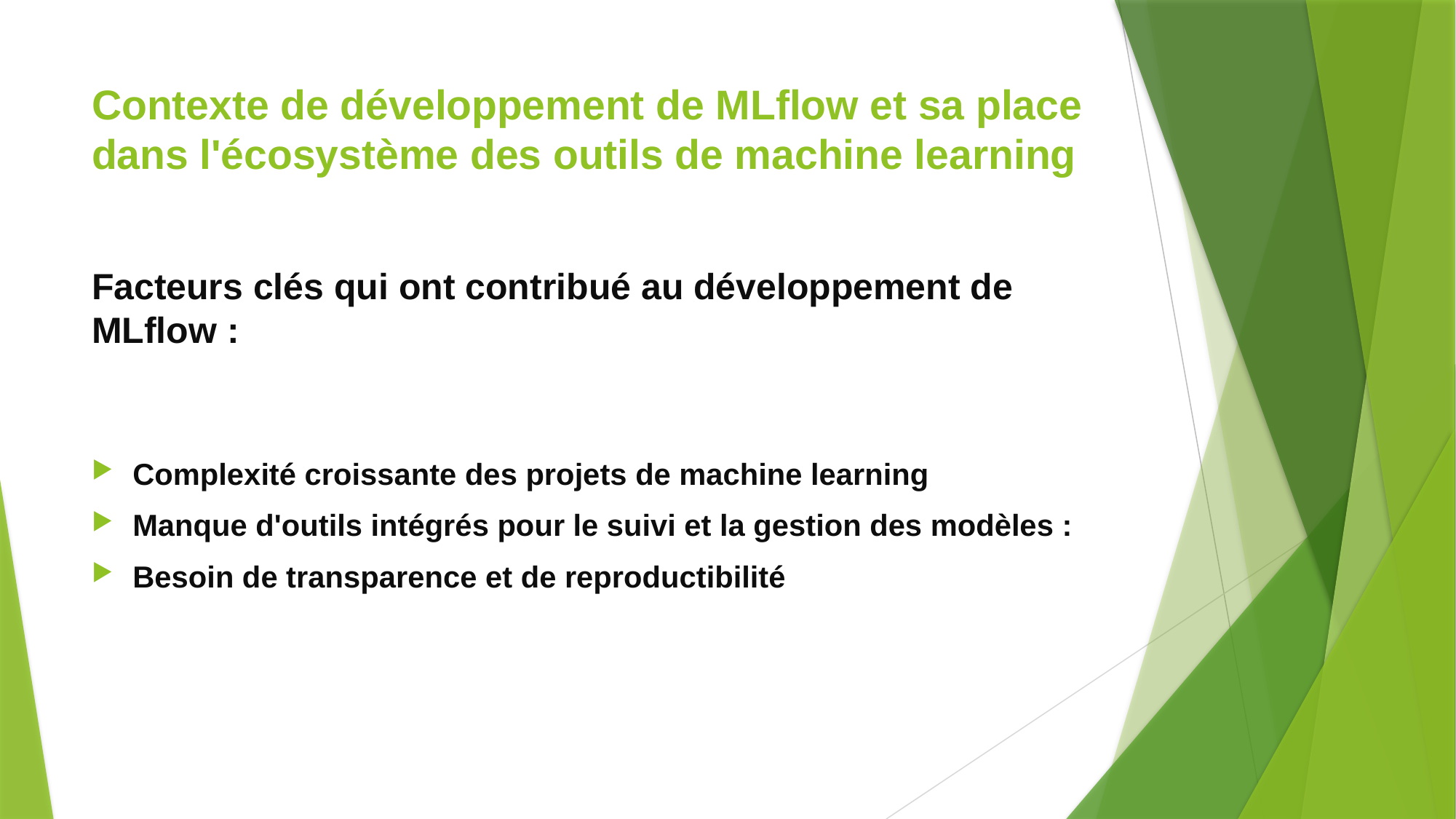

# Contexte de développement de MLflow et sa place dans l'écosystème des outils de machine learning
Facteurs clés qui ont contribué au développement de MLflow :

Complexité croissante des projets de machine learning
Manque d'outils intégrés pour le suivi et la gestion des modèles :
Besoin de transparence et de reproductibilité